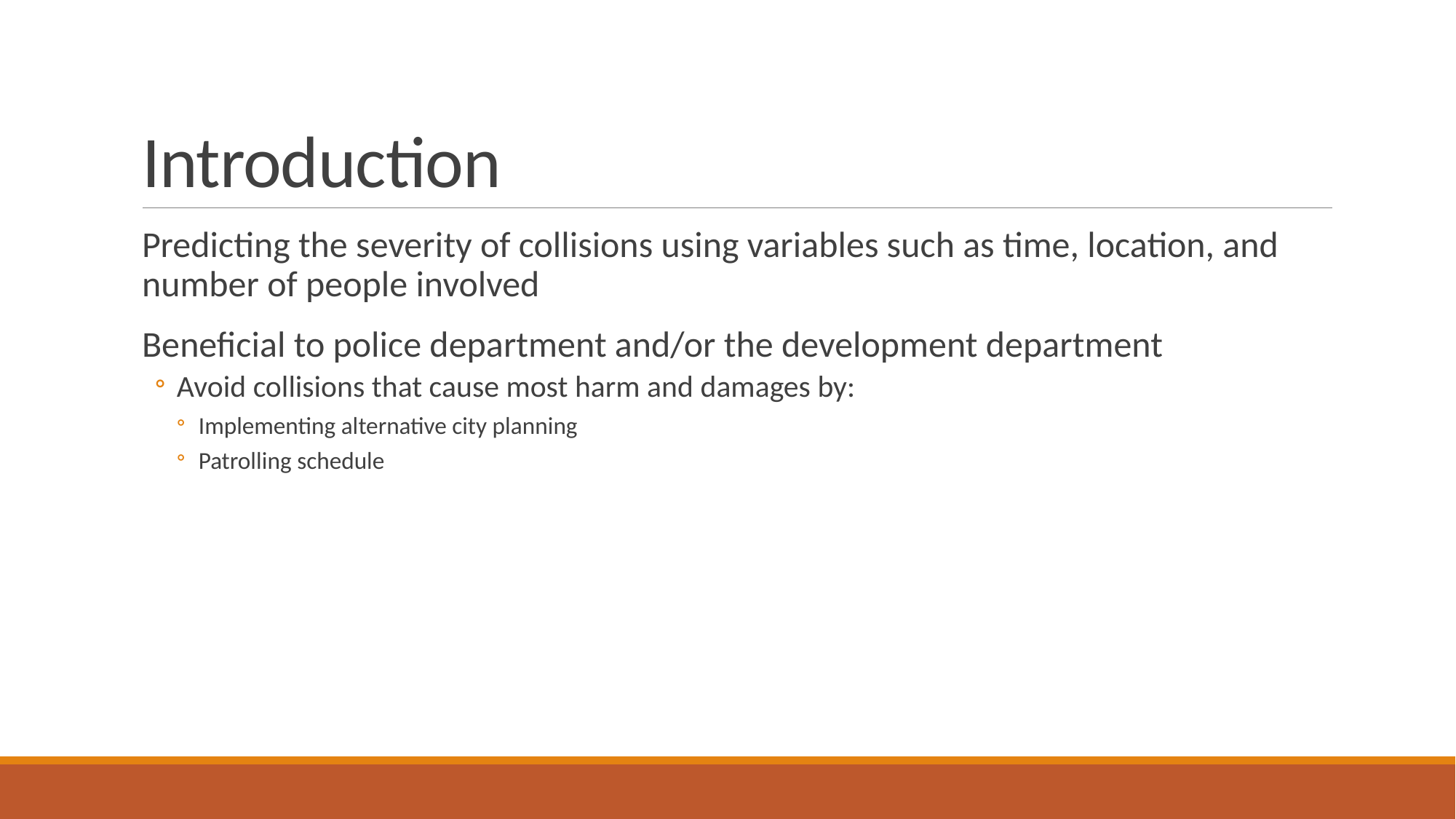

# Introduction
Predicting the severity of collisions using variables such as time, location, and number of people involved
Beneficial to police department and/or the development department
Avoid collisions that cause most harm and damages by:
Implementing alternative city planning
Patrolling schedule